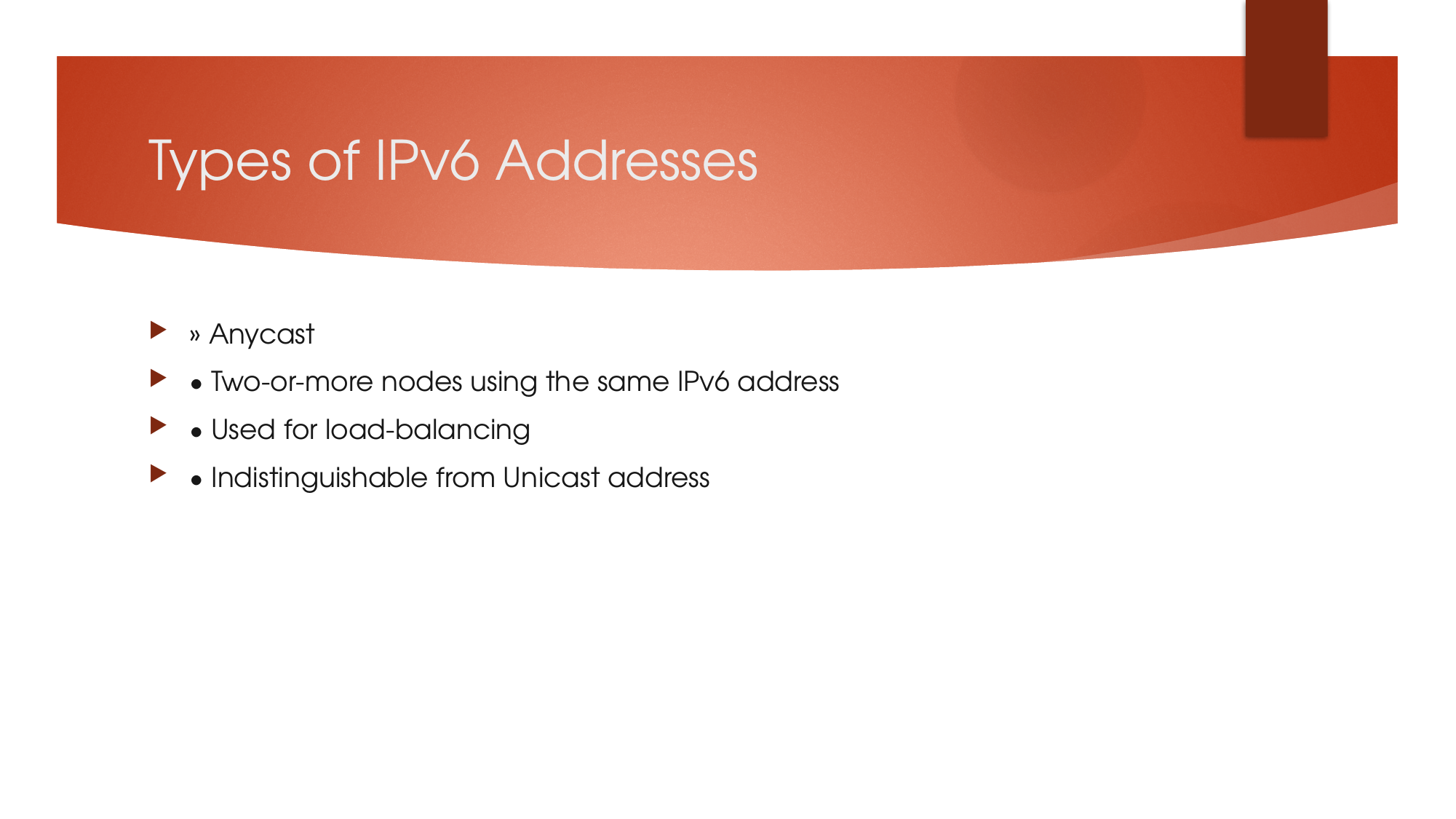

# Types of IPv6 Addresses
» Anycast
• Two-or-more nodes using the same IPv6 address
• Used for load-balancing
• Indistinguishable from Unicast address